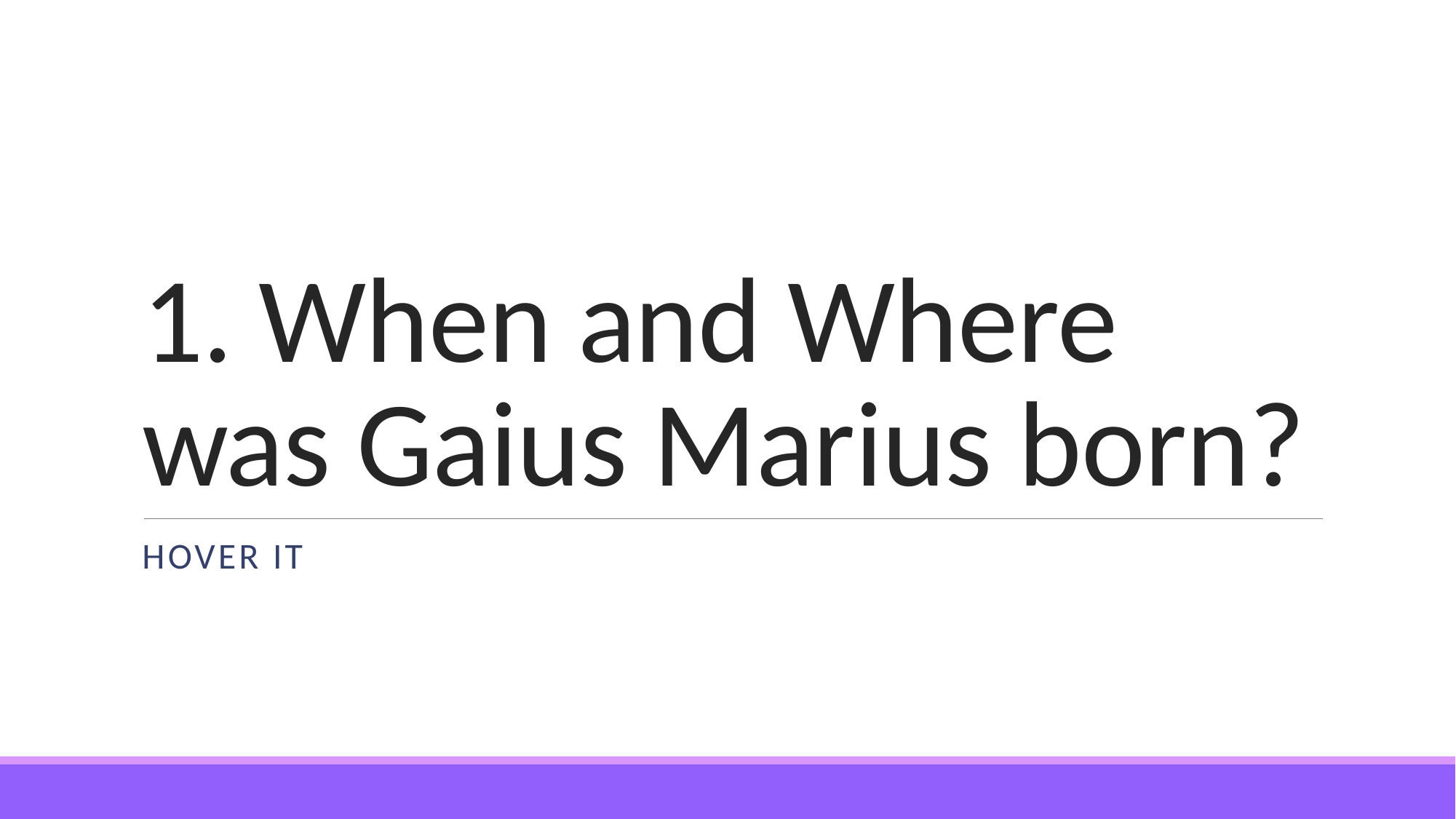

# 1. When and Where was Gaius Marius born?
HOVER IT